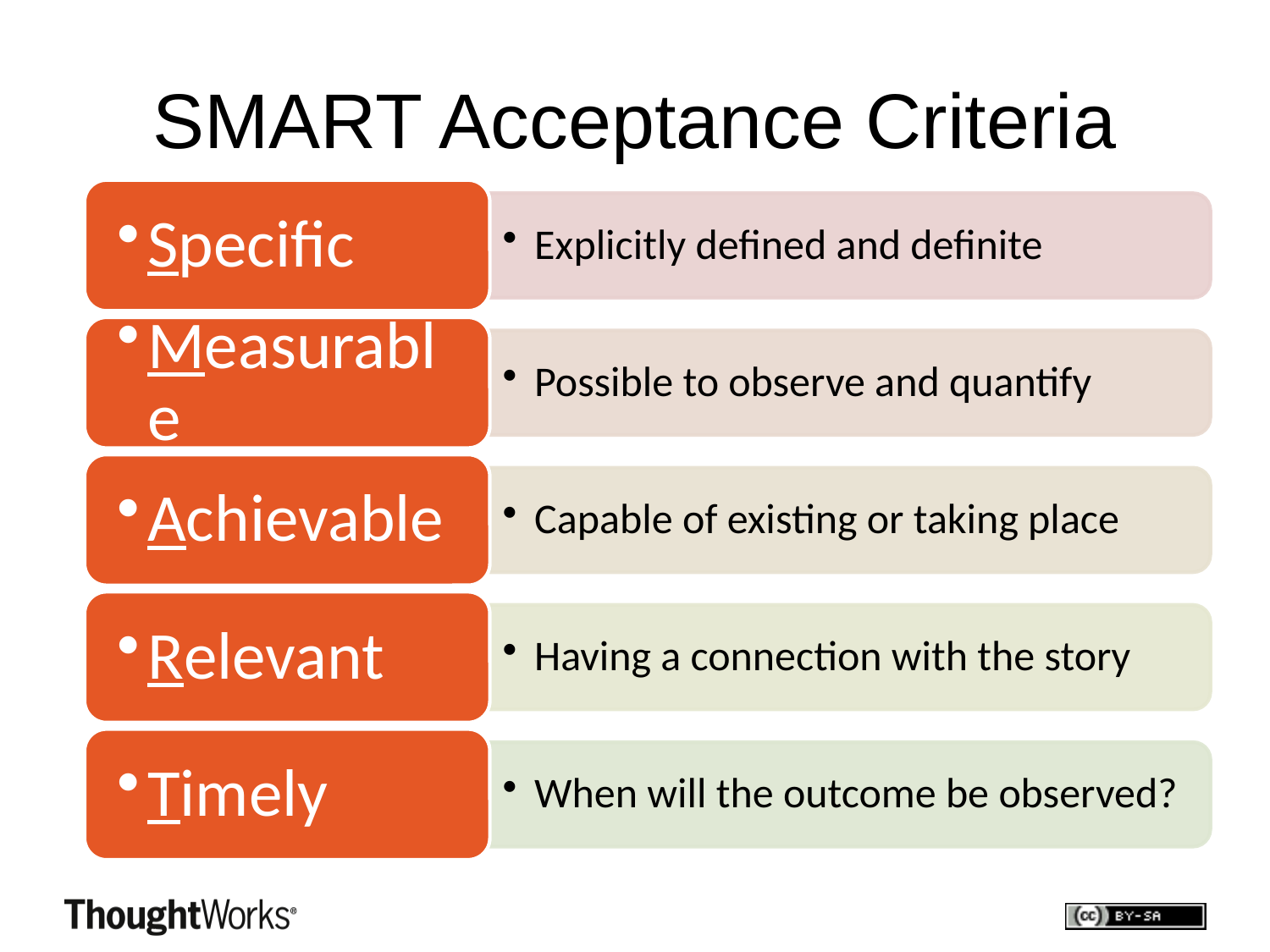

# SMART Acceptance Criteria
Explicitly defined and definite
Specific
Possible to observe and quantify
Measurable
Capable of existing or taking place
Achievable
Having a connection with the story
Relevant
When will the outcome be observed?
Timely